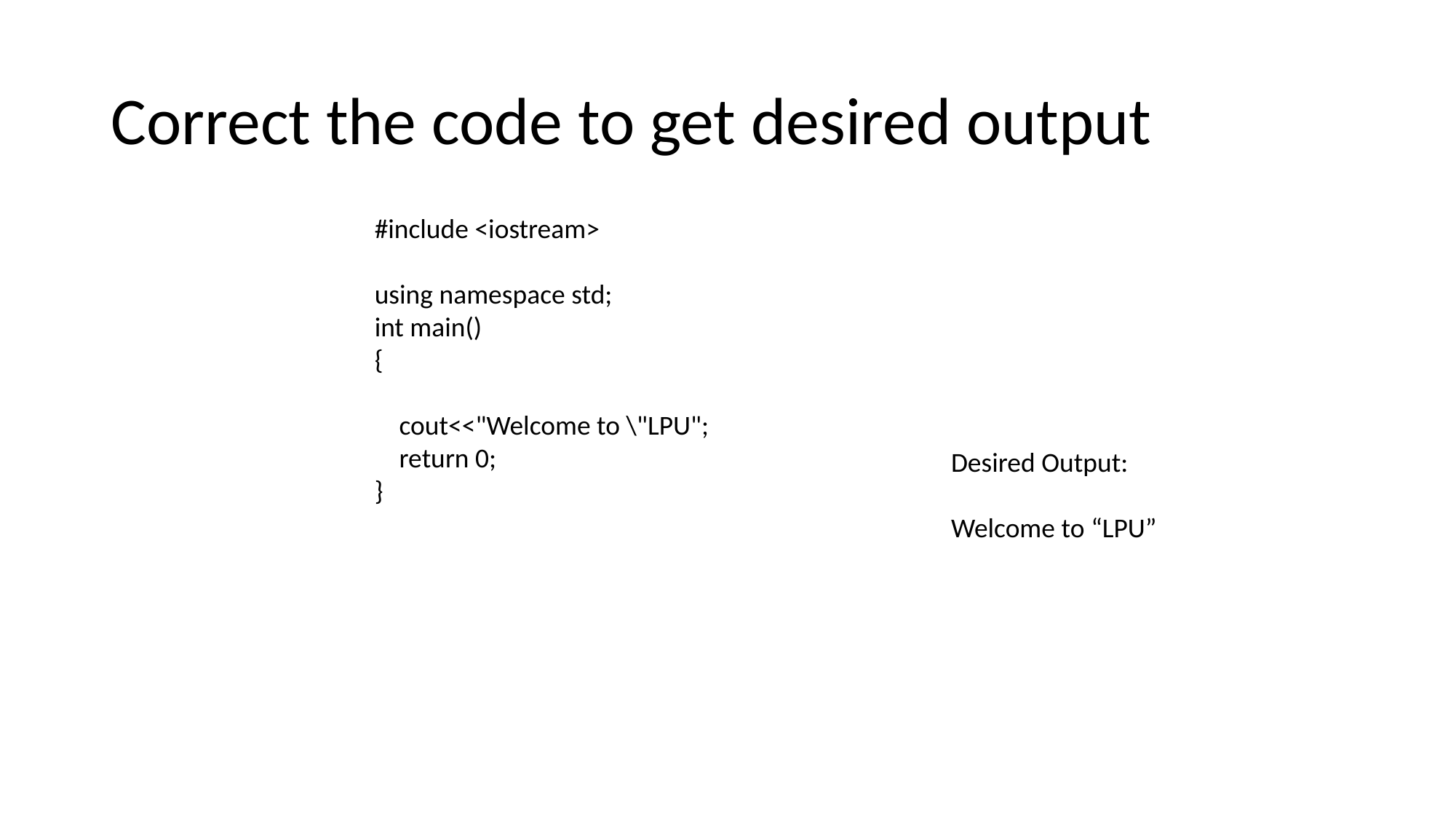

# Correct the code to get desired output
#include <iostream>

using namespace std;
int main()
{

    cout<<"Welcome to \"LPU";
    return 0;
}

Desired Output:

Welcome to “LPU”